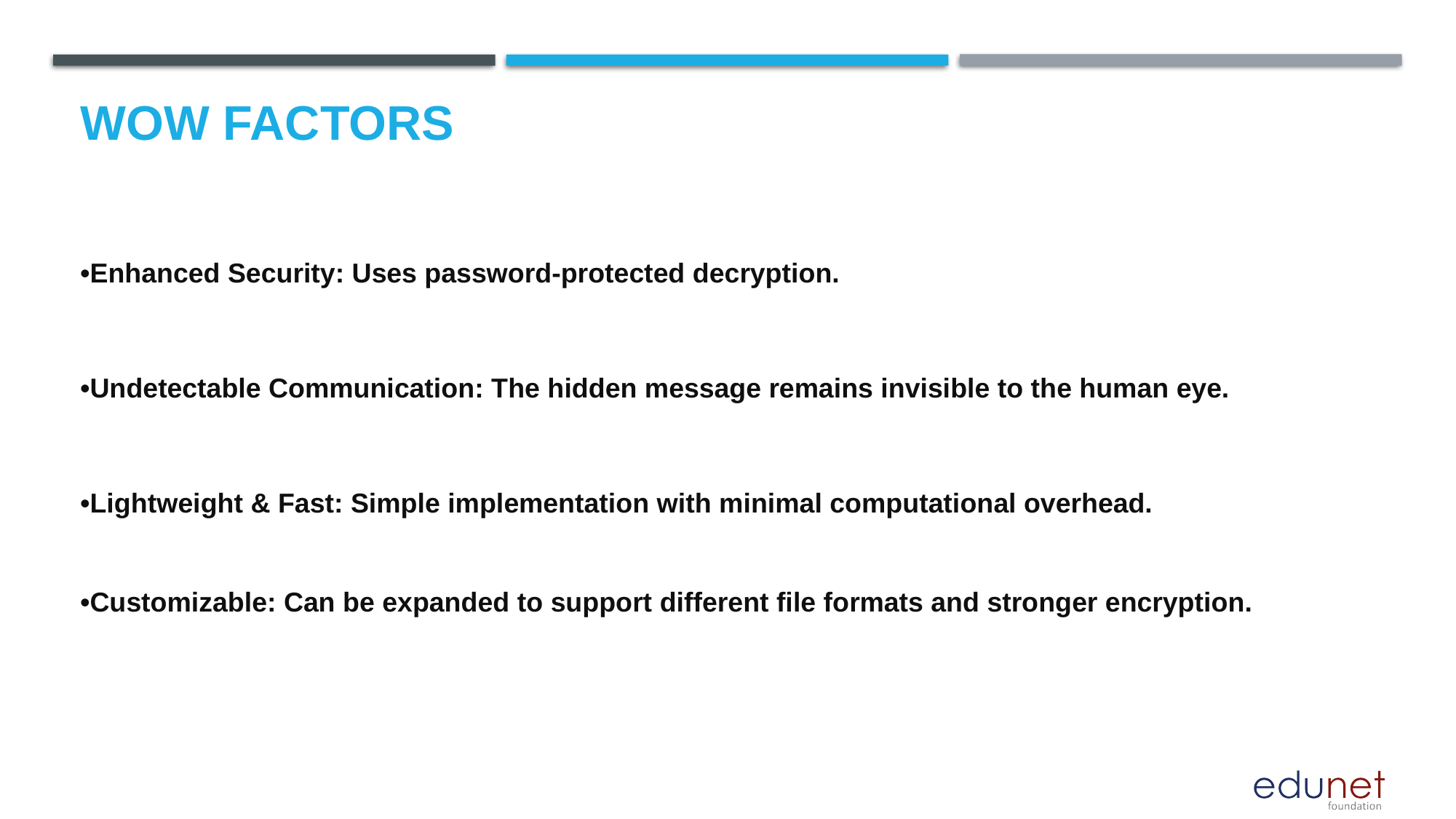

# Wow factors
•Enhanced Security: Uses password-protected decryption.

•Undetectable Communication: The hidden message remains invisible to the human eye.

•Lightweight & Fast: Simple implementation with minimal computational overhead.

•Customizable: Can be expanded to support different file formats and stronger encryption.